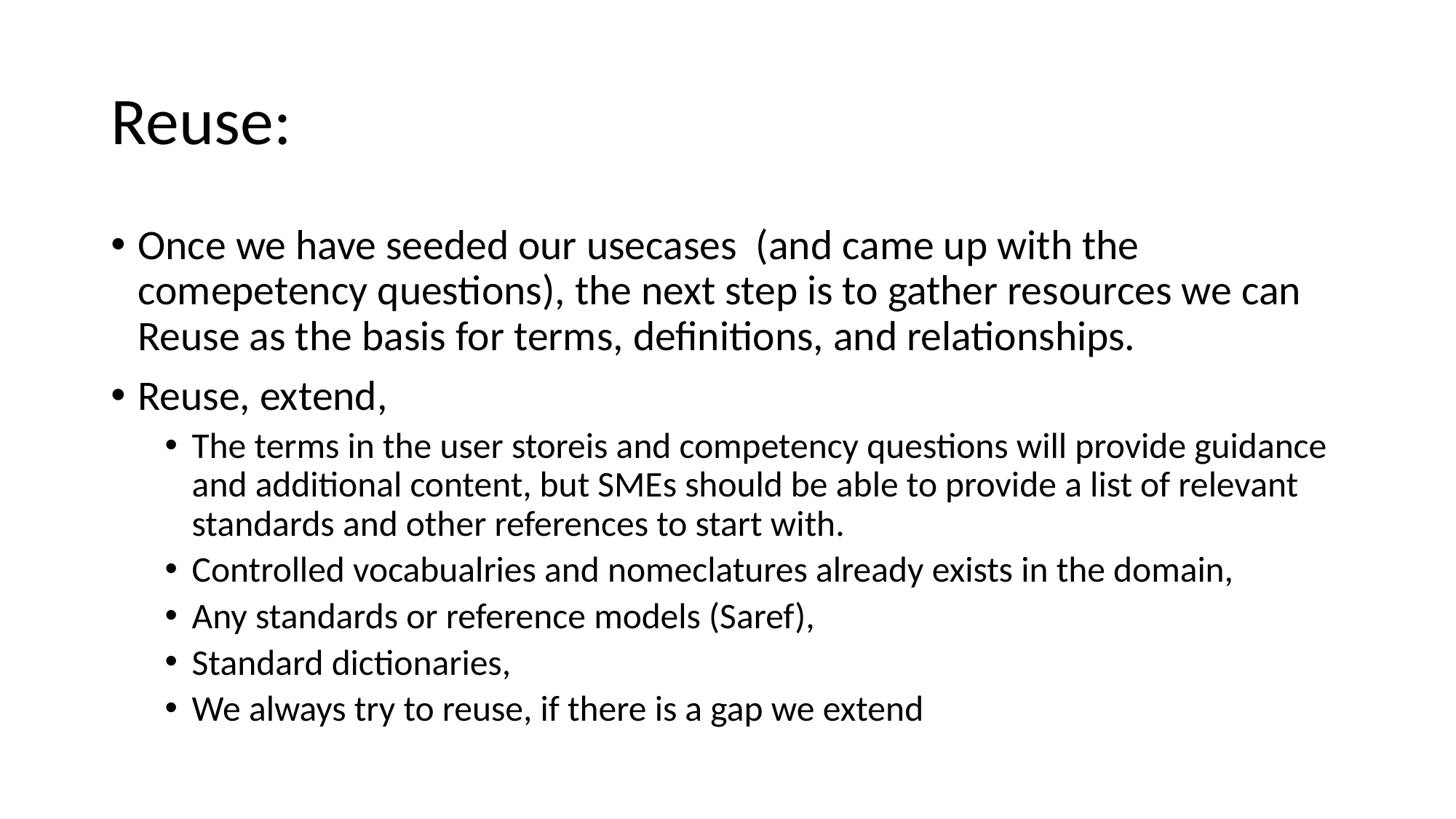

# Reuse:
Once we have seeded our usecases  (and came up with the comepetency questions), the next step is to gather resources we can Reuse as the basis for terms, definitions, and relationships.
Reuse, extend,
The terms in the user storeis and competency questions will provide guidance and additional content, but SMEs should be able to provide a list of relevant standards and other references to start with.
Controlled vocabualries and nomeclatures already exists in the domain,
Any standards or reference models (Saref),
Standard dictionaries,
We always try to reuse, if there is a gap we extend